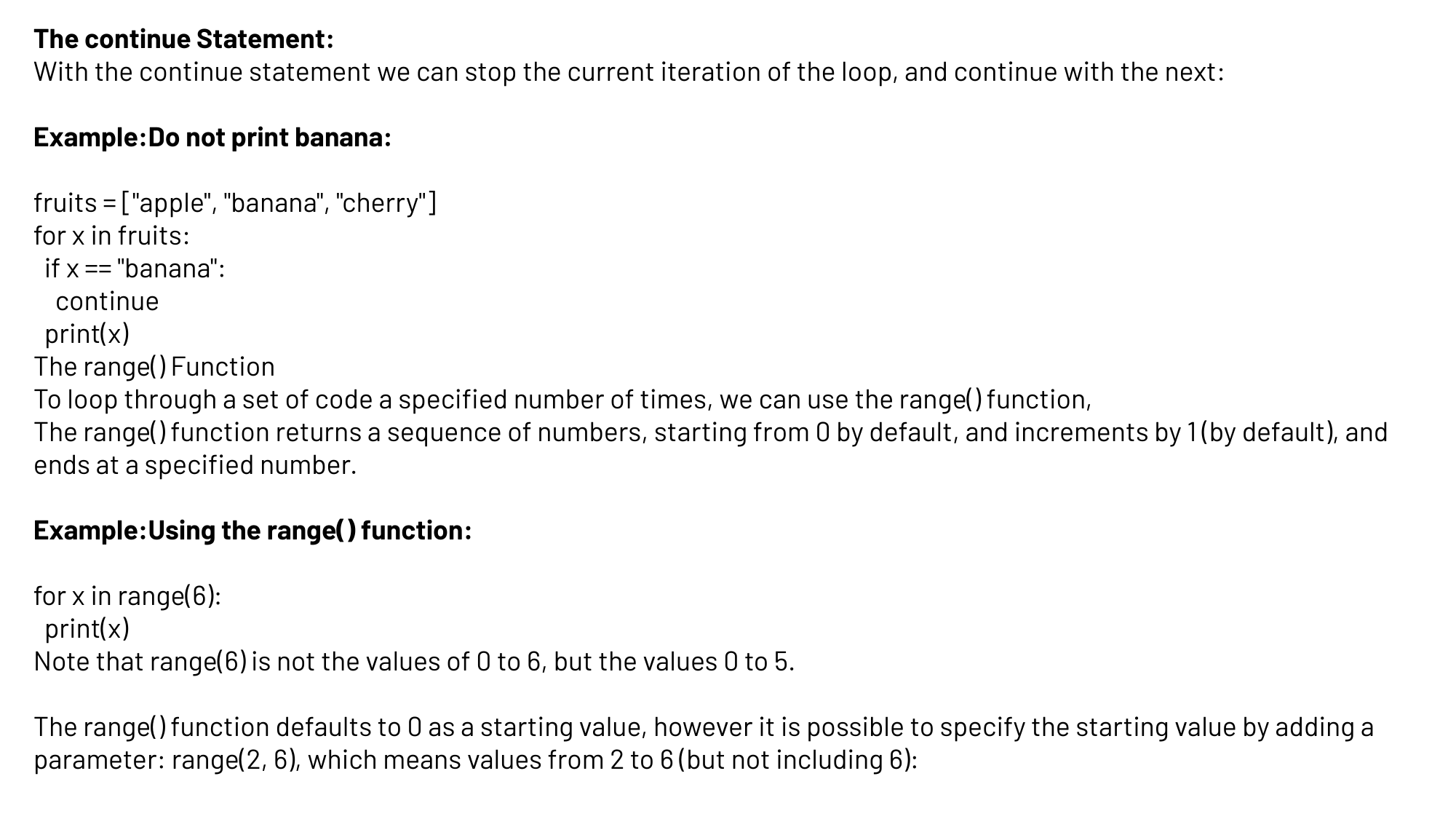

The continue Statement:
With the continue statement we can stop the current iteration of the loop, and continue with the next:

Example:Do not print banana:

fruits = ["apple", "banana", "cherry"]
for x in fruits:
  if x == "banana":
    continue
  print(x)
The range() Function
To loop through a set of code a specified number of times, we can use the range() function,
The range() function returns a sequence of numbers, starting from 0 by default, and increments by 1 (by default), and ends at a specified number.

Example:Using the range() function:

for x in range(6):
  print(x)
Note that range(6) is not the values of 0 to 6, but the values 0 to 5.

The range() function defaults to 0 as a starting value, however it is possible to specify the starting value by adding a parameter: range(2, 6), which means values from 2 to 6 (but not including 6):